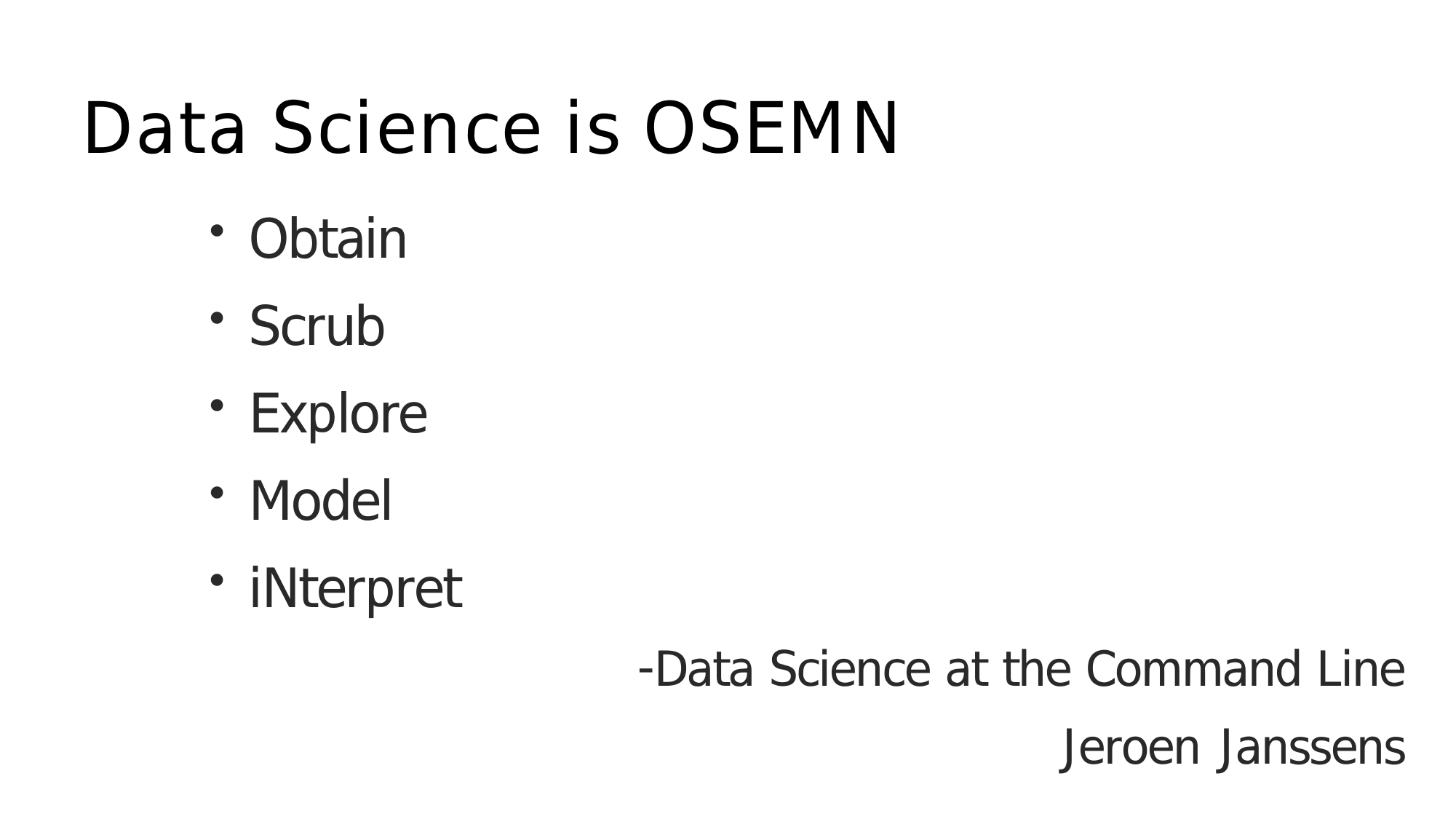

# Data Science is OSEMN
Obtain
Scrub
Explore
Model
iNterpret
-Data Science at the Command Line
Jeroen Janssens